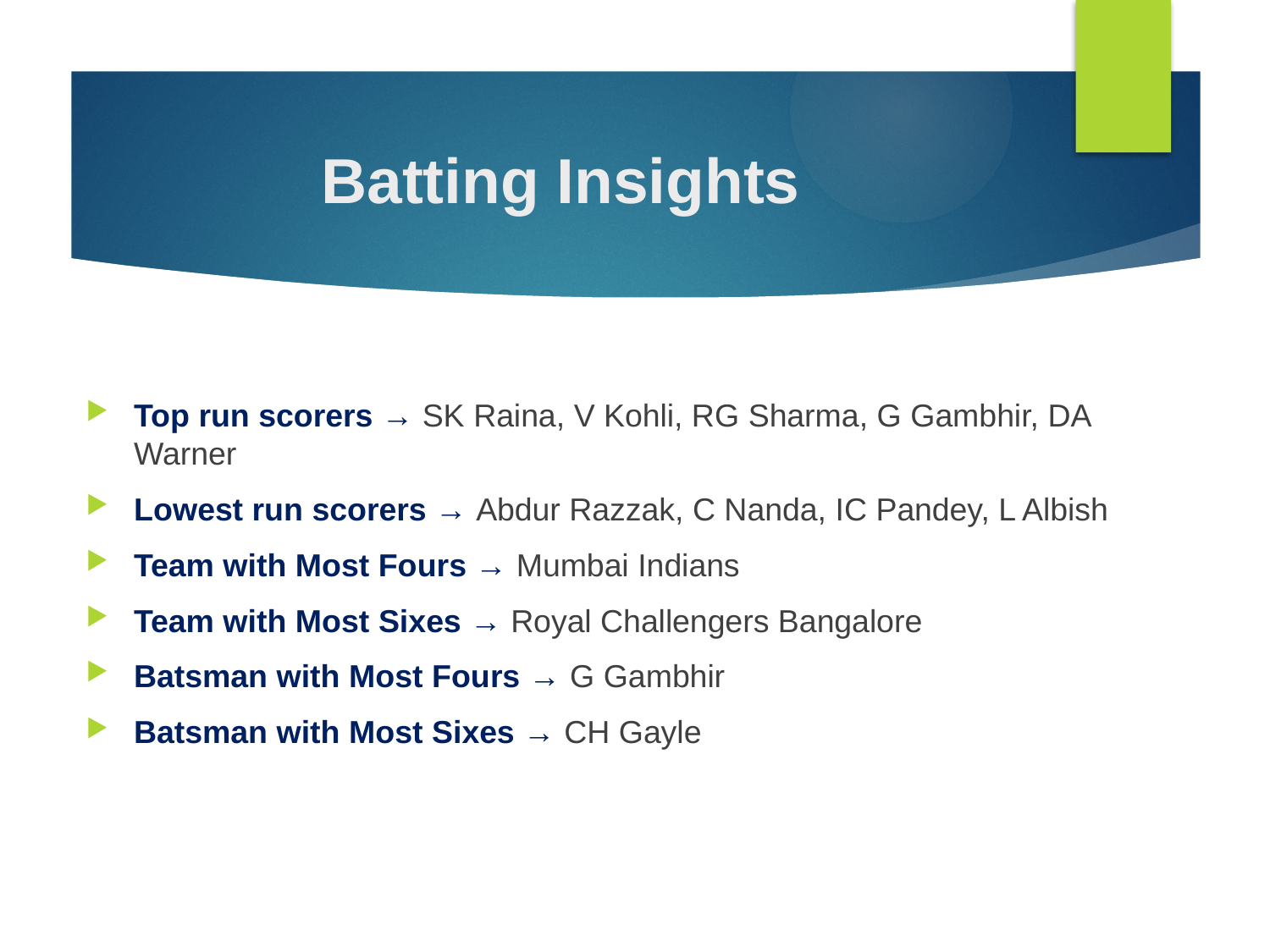

# Batting Insights

Top run scorers → SK Raina, V Kohli, RG Sharma, G Gambhir, DA Warner
Lowest run scorers → Abdur Razzak, C Nanda, IC Pandey, L Albish
Team with Most Fours → Mumbai Indians
Team with Most Sixes → Royal Challengers Bangalore
Batsman with Most Fours → G Gambhir
Batsman with Most Sixes → CH Gayle